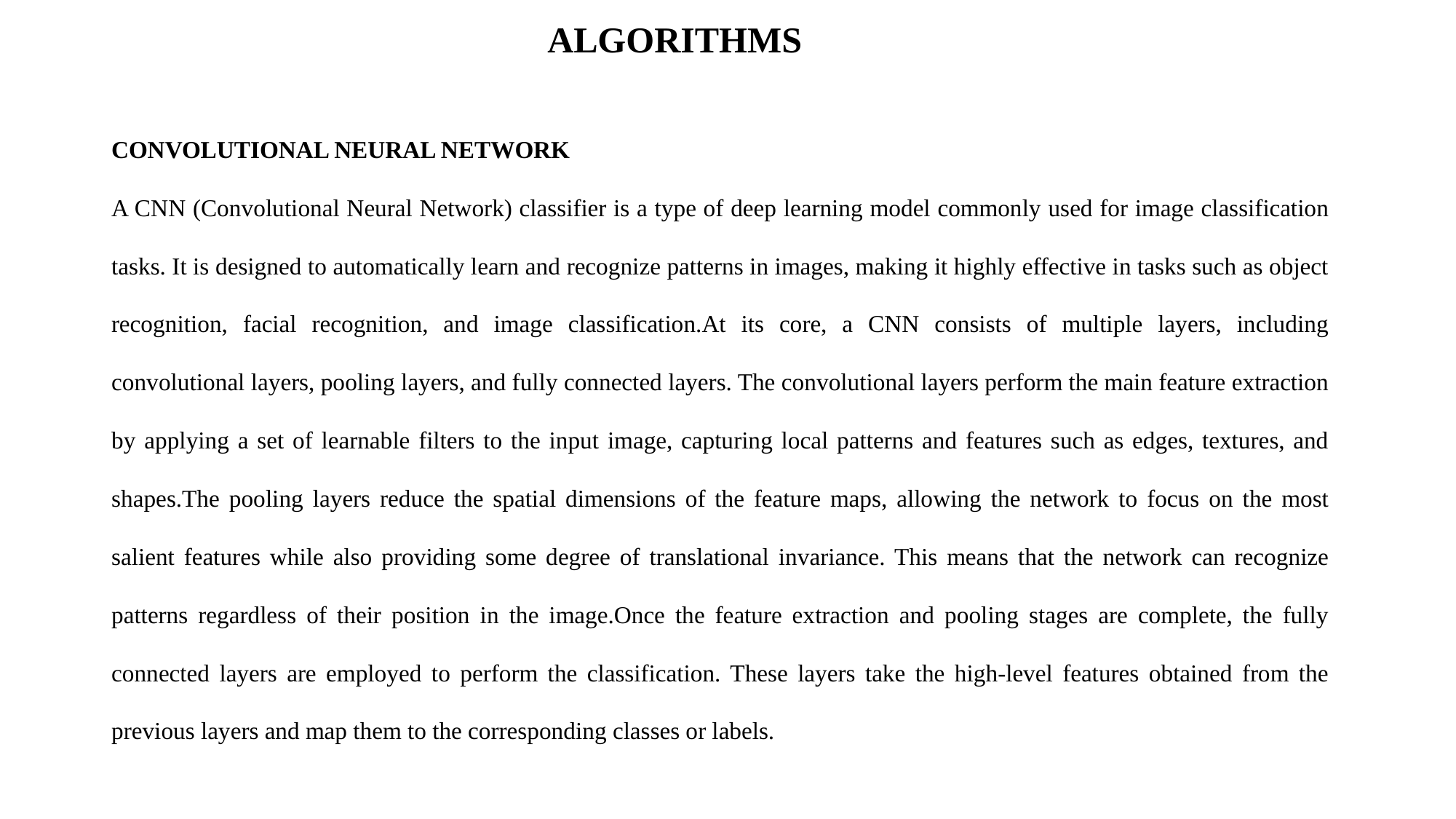

ALGORITHMS
CONVOLUTIONAL NEURAL NETWORK
A CNN (Convolutional Neural Network) classifier is a type of deep learning model commonly used for image classification tasks. It is designed to automatically learn and recognize patterns in images, making it highly effective in tasks such as object recognition, facial recognition, and image classification.At its core, a CNN consists of multiple layers, including convolutional layers, pooling layers, and fully connected layers. The convolutional layers perform the main feature extraction by applying a set of learnable filters to the input image, capturing local patterns and features such as edges, textures, and shapes.The pooling layers reduce the spatial dimensions of the feature maps, allowing the network to focus on the most salient features while also providing some degree of translational invariance. This means that the network can recognize patterns regardless of their position in the image.Once the feature extraction and pooling stages are complete, the fully connected layers are employed to perform the classification. These layers take the high-level features obtained from the previous layers and map them to the corresponding classes or labels.